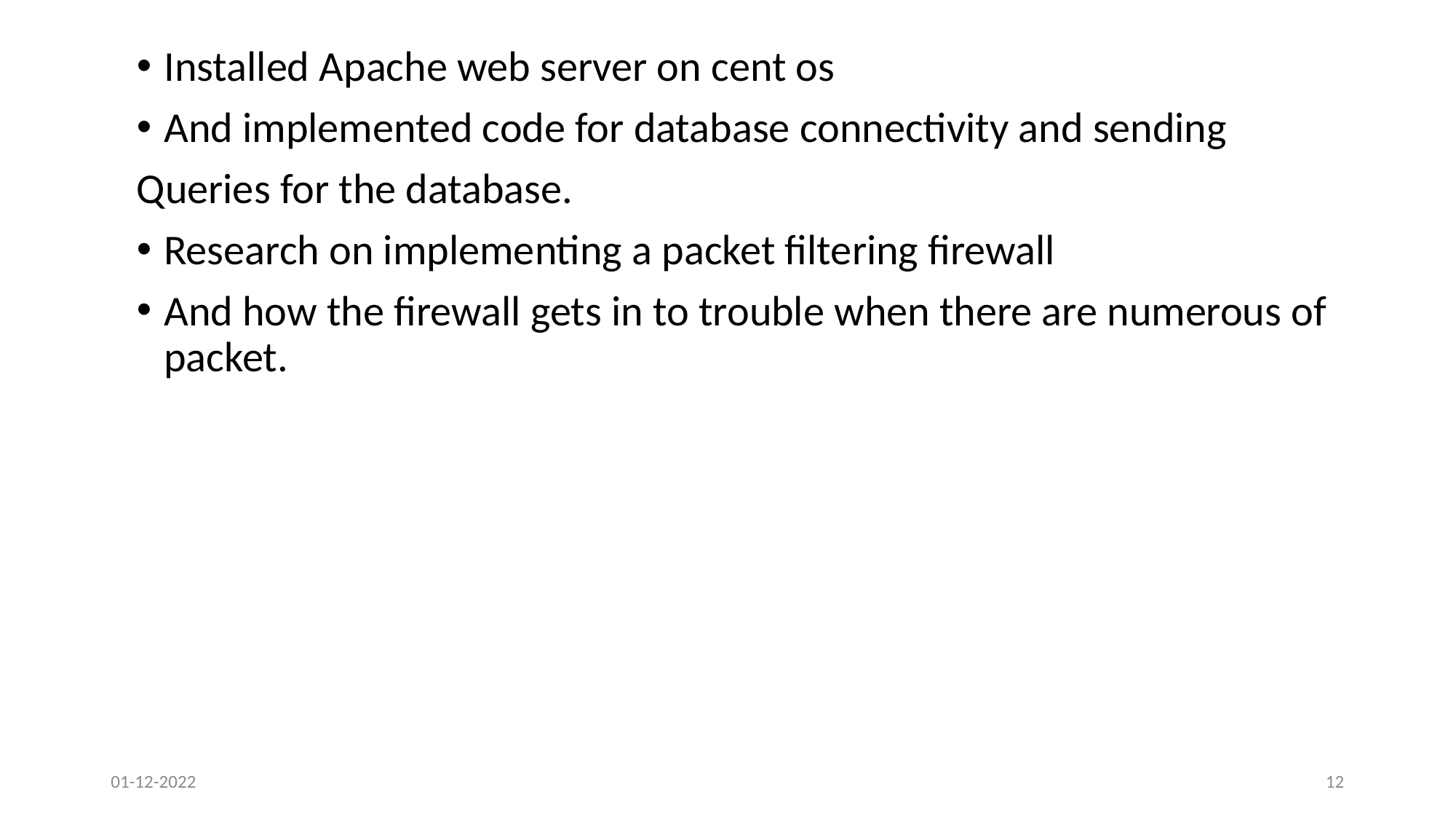

Installed Apache web server on cent os
And implemented code for database connectivity and sending
Queries for the database.
Research on implementing a packet filtering firewall
And how the firewall gets in to trouble when there are numerous of packet.

01-12-2022
12